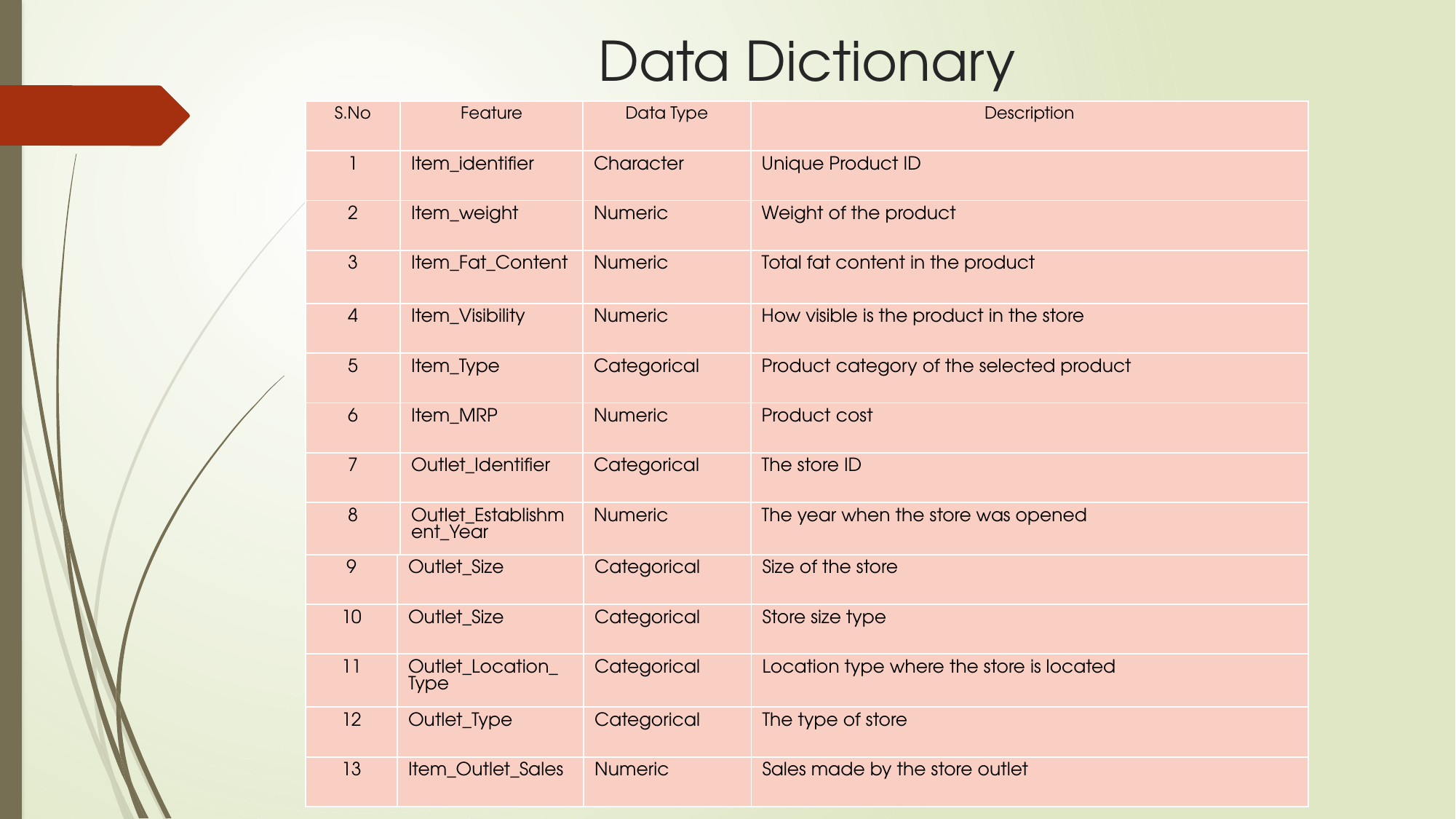

Data Dictionary
| S.No | Feature | Data Type | Description |
| --- | --- | --- | --- |
| 1 | Item\_identifier | Character | Unique Product ID |
| 2 | Item\_weight | Numeric | Weight of the product |
| 3 | Item\_Fat\_Content | Numeric | Total fat content in the product |
| 4 | Item\_Visibility | Numeric | How visible is the product in the store |
| 5 | Item\_Type | Categorical | Product category of the selected product |
| 6 | Item\_MRP | Numeric | Product cost |
| 7 | Outlet\_Identifier | Categorical | The store ID |
| 8 | Outlet\_Establishment\_Year | Numeric | The year when the store was opened |
| 9 | Outlet\_Size | Categorical | Size of the store |
| --- | --- | --- | --- |
| 10 | Outlet\_Size | Categorical | Store size type |
| 11 | Outlet\_Location\_ Type | Categorical | Location type where the store is located |
| 12 | Outlet\_Type | Categorical | The type of store |
| 13 | Item\_Outlet\_Sales | Numeric | Sales made by the store outlet |